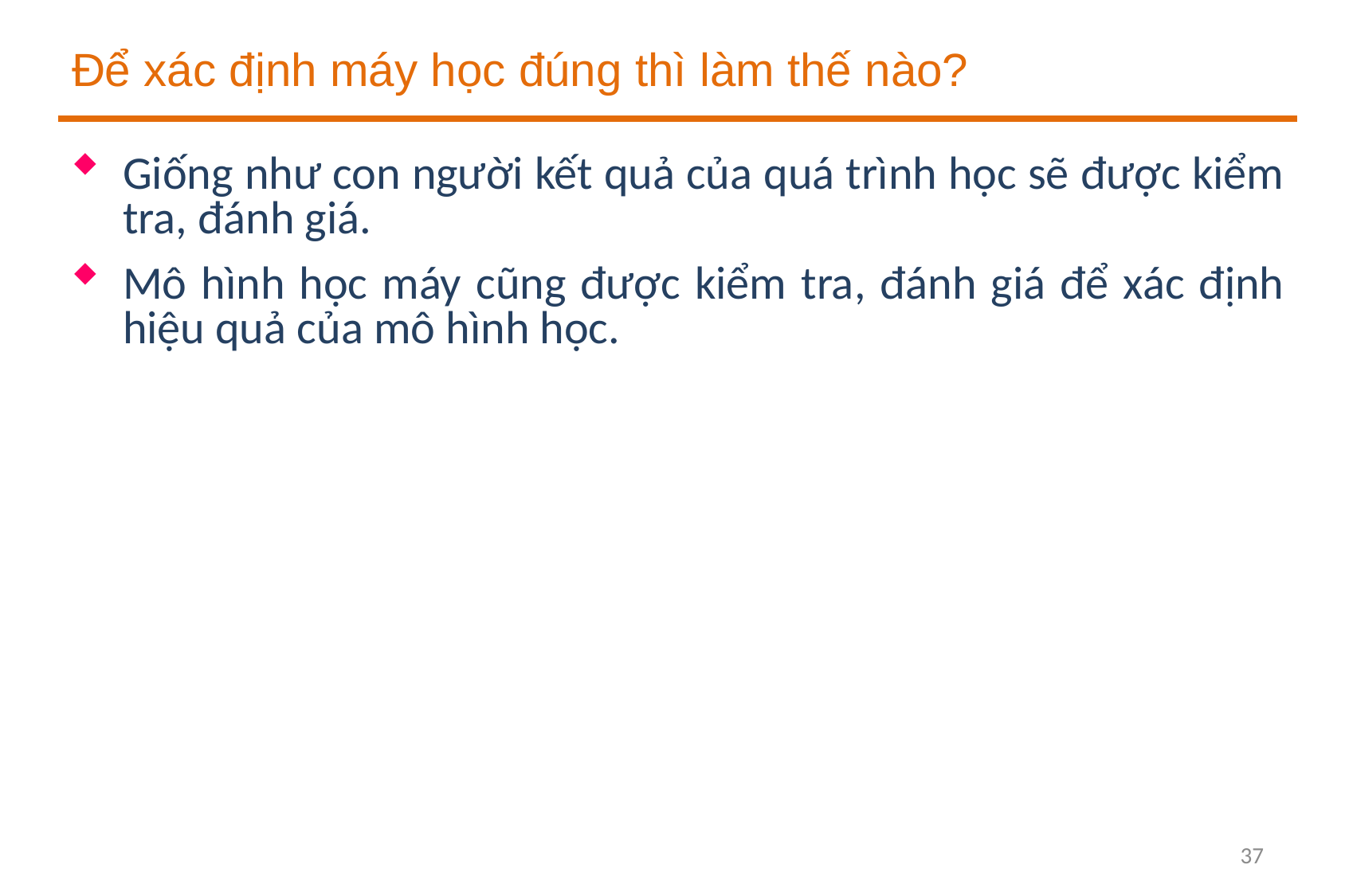

# Để xác định máy học đúng thì làm thế nào?
Giống như con người kết quả của quá trình học sẽ được kiểm tra, đánh giá.
Mô hình học máy cũng được kiểm tra, đánh giá để xác định hiệu quả của mô hình học.

37